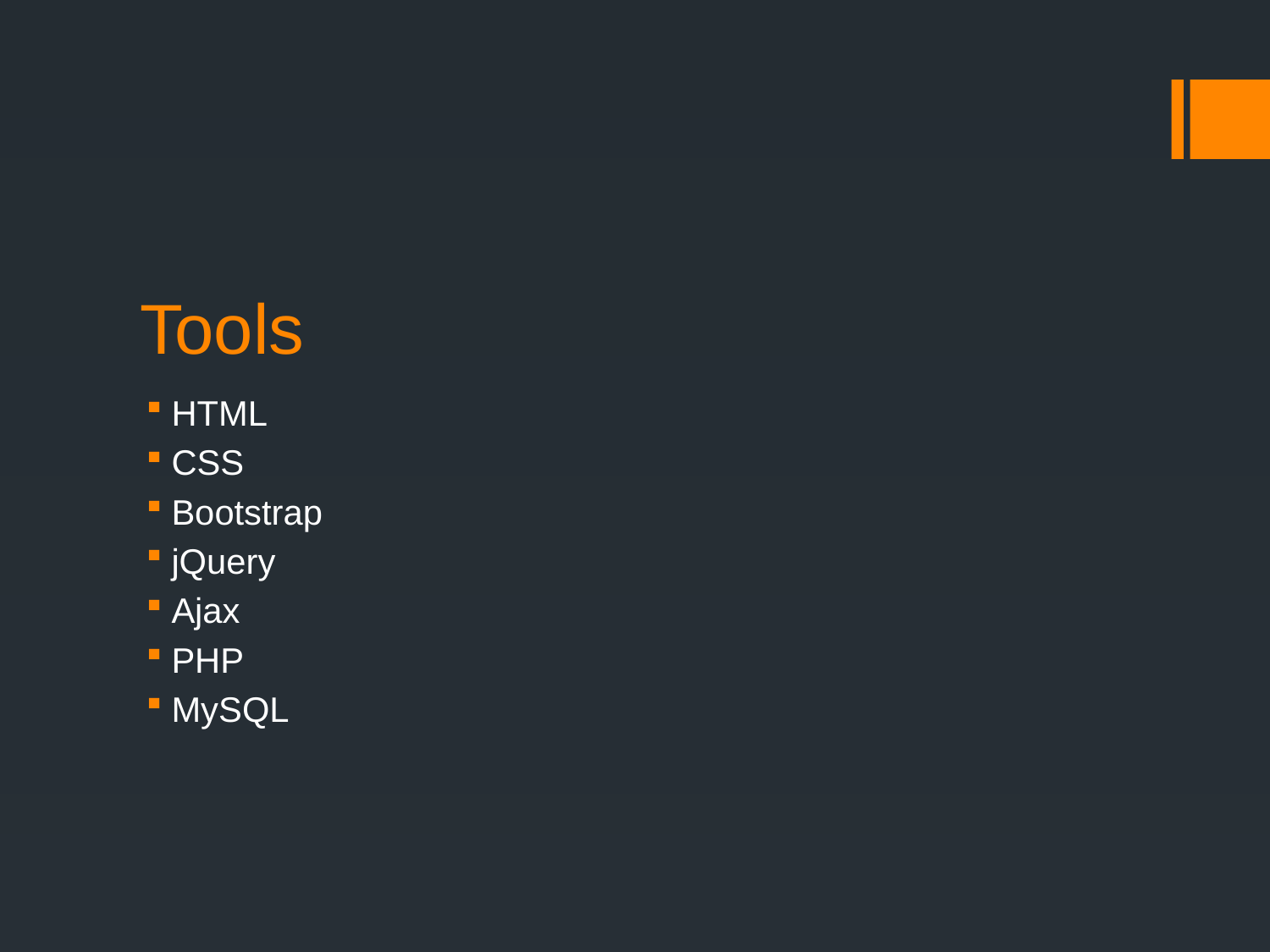

# Tools
HTML
CSS
Bootstrap
jQuery
Ajax
PHP
MySQL